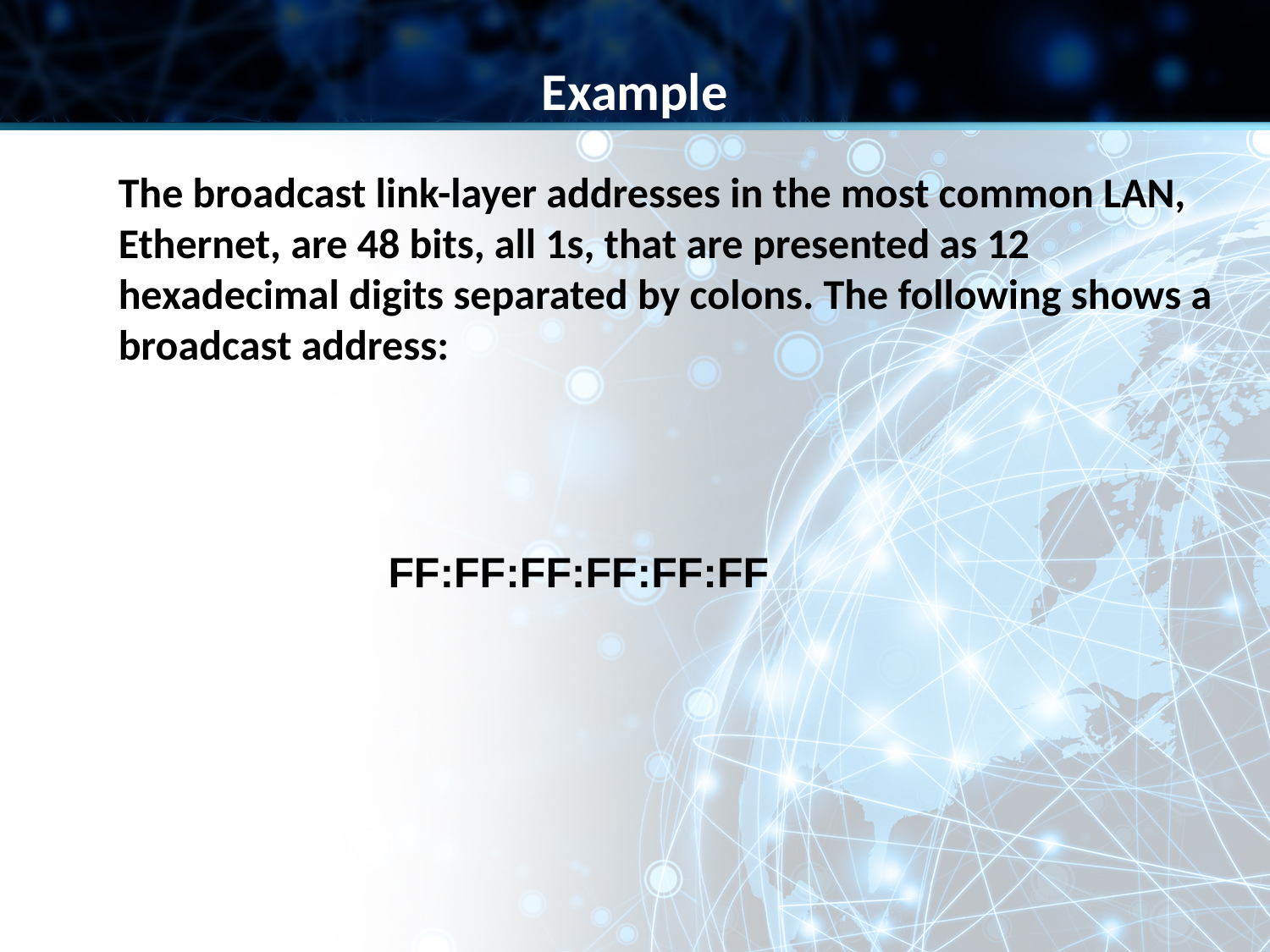

Example
The broadcast link-layer addresses in the most common LAN, Ethernet, are 48 bits, all 1s, that are presented as 12 hexadecimal digits separated by colons. The following shows a broadcast address:
FF:FF:FF:FF:FF:FF